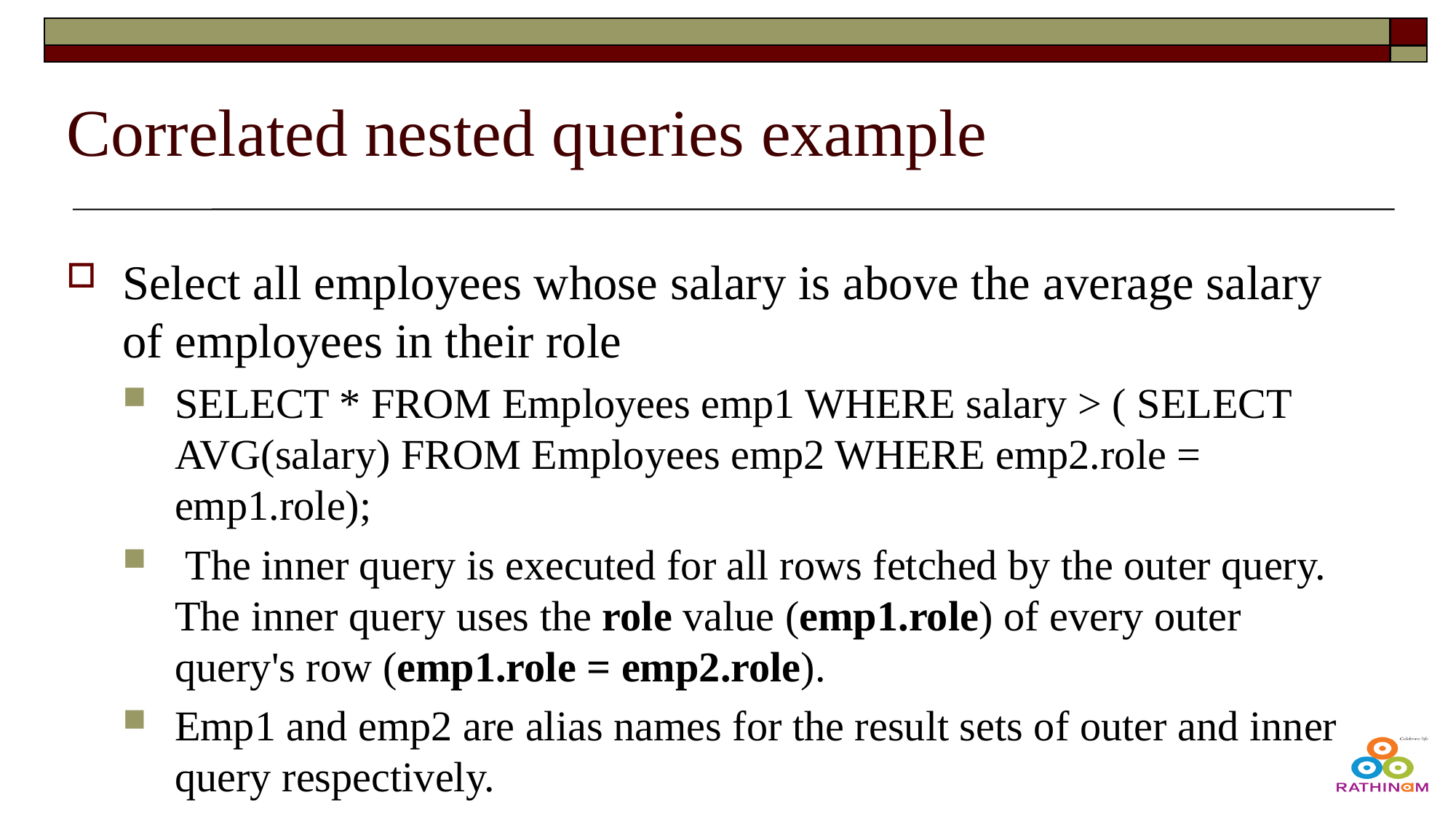

# Correlated nested queries example
Select all employees whose salary is above the average salary of employees in their role
SELECT * FROM Employees emp1 WHERE salary > ( SELECT AVG(salary) FROM Employees emp2 WHERE emp2.role = emp1.role);
 The inner query is executed for all rows fetched by the outer query. The inner query uses the role value (emp1.role) of every outer query's row (emp1.role = emp2.role).
Emp1 and emp2 are alias names for the result sets of outer and inner query respectively.